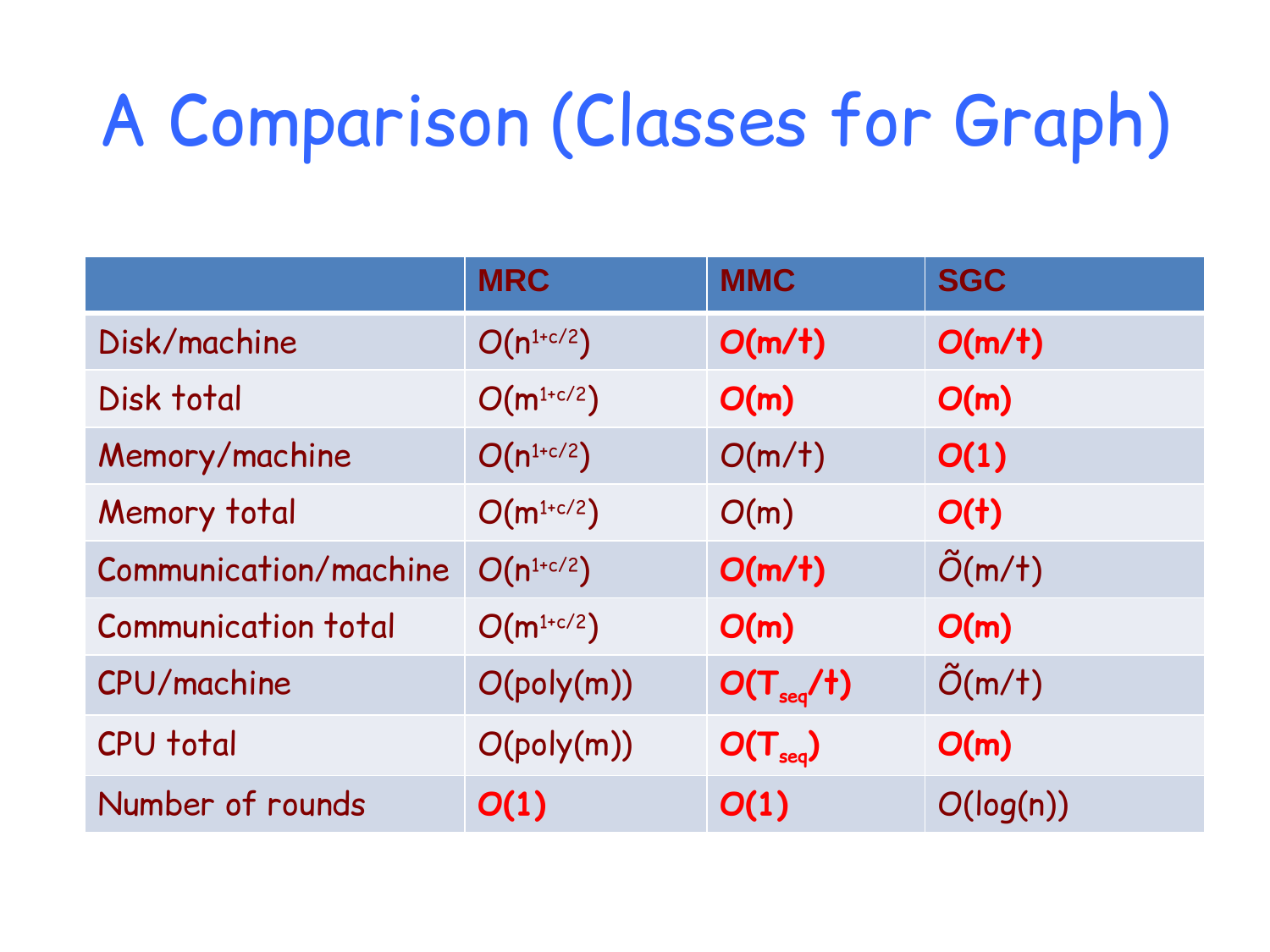

# A Comparison (Classes for Graph)
|  | MRC | MMC | SGC |
| --- | --- | --- | --- |
| Disk/machine | O(n1+c/2) | O(m/t) | O(m/t) |
| Disk total | O(m1+c/2) | O(m) | O(m) |
| Memory/machine | O(n1+c/2) | O(m/t) | O(1) |
| Memory total | O(m1+c/2) | O(m) | O(t) |
| Communication/machine | O(n1+c/2) | O(m/t) | Õ(m/t) |
| Communication total | O(m1+c/2) | O(m) | O(m) |
| CPU/machine | O(poly(m)) | O(Tseq/t) | Õ(m/t) |
| CPU total | O(poly(m)) | O(Tseq) | O(m) |
| Number of rounds | O(1) | O(1) | O(log(n)) |